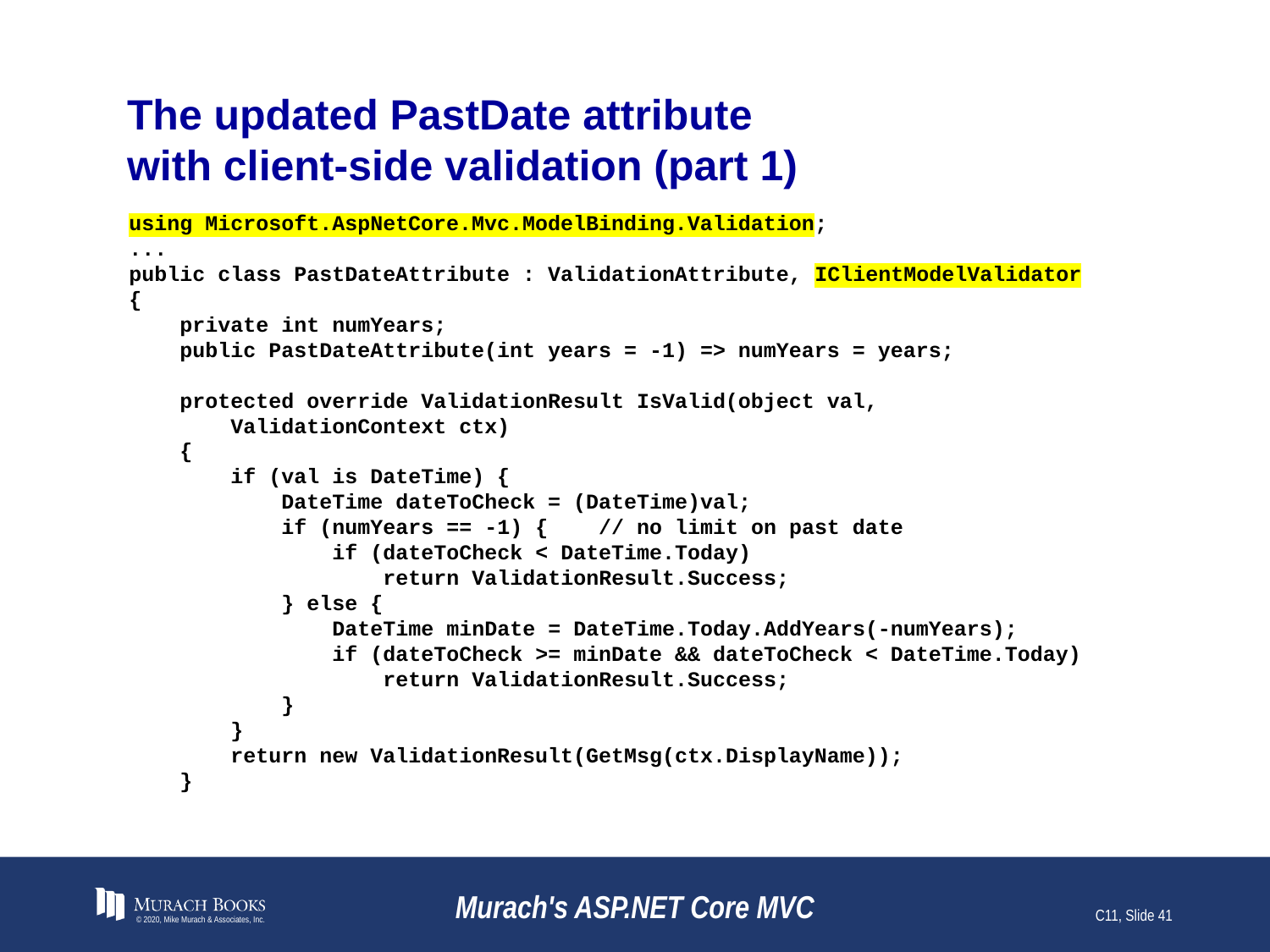

# The updated PastDate attribute with client-side validation (part 1)
using Microsoft.AspNetCore.Mvc.ModelBinding.Validation;
...
public class PastDateAttribute : ValidationAttribute, IClientModelValidator
{
    private int numYears;
    public PastDateAttribute(int years = -1) => numYears = years;

    protected override ValidationResult IsValid(object val,
        ValidationContext ctx)
    {
        if (val is DateTime) {
            DateTime dateToCheck = (DateTime)val;
            if (numYears == -1) {    // no limit on past date
                if (dateToCheck < DateTime.Today)
                    return ValidationResult.Success;
            } else {
                DateTime minDate = DateTime.Today.AddYears(-numYears);
                if (dateToCheck >= minDate && dateToCheck < DateTime.Today)
                    return ValidationResult.Success;
            }
        }
        return new ValidationResult(GetMsg(ctx.DisplayName));
    }

© 2020, Mike Murach & Associates, Inc.
Murach's ASP.NET Core MVC

C11, Slide 41